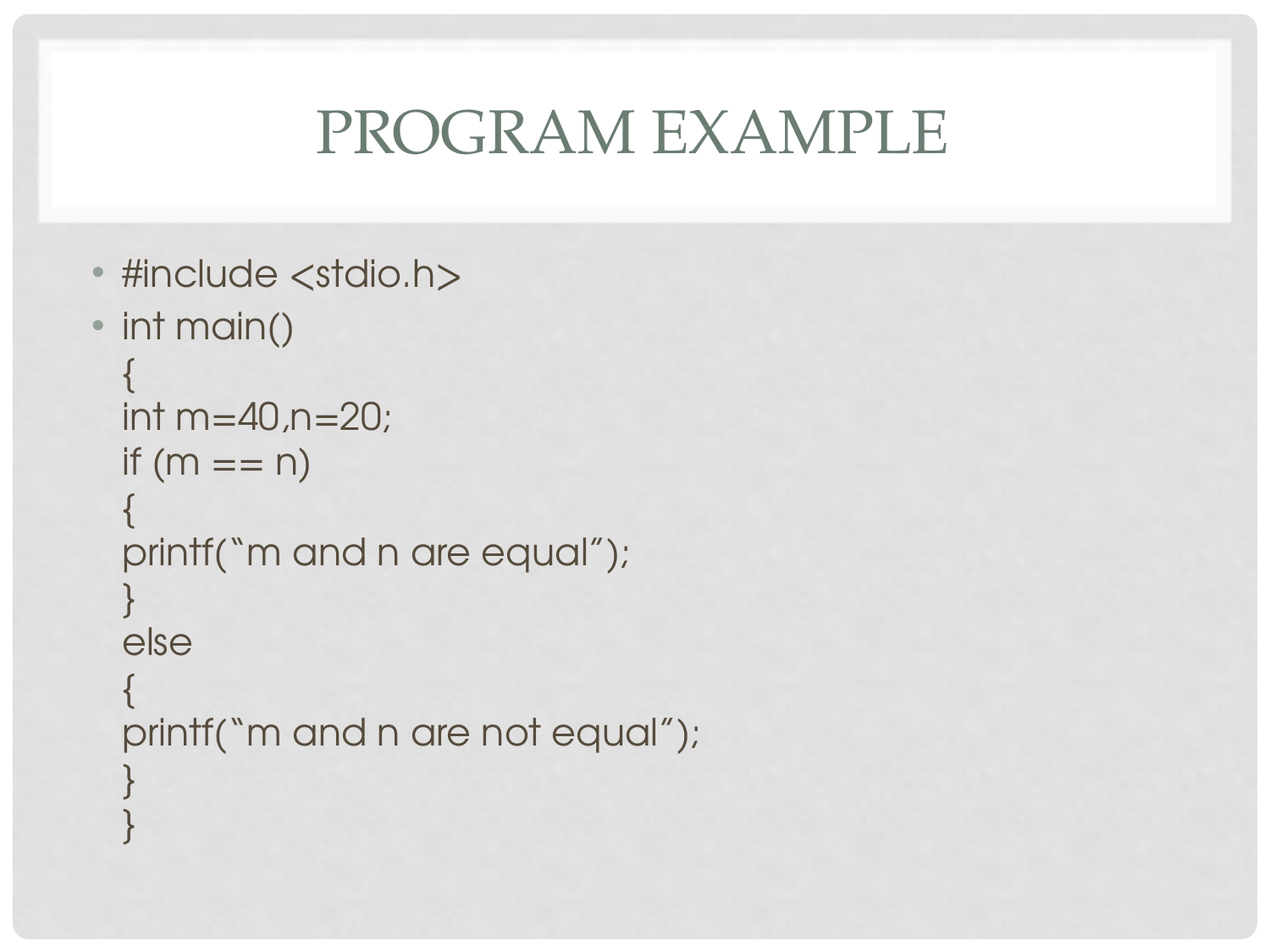

# Program example
#include <stdio.h>
int main()
{
int m=40,n=20;
if (m == n)
{
printf(“m and n are equal”);
}
else
{
printf(“m and n are not equal”);
}
}